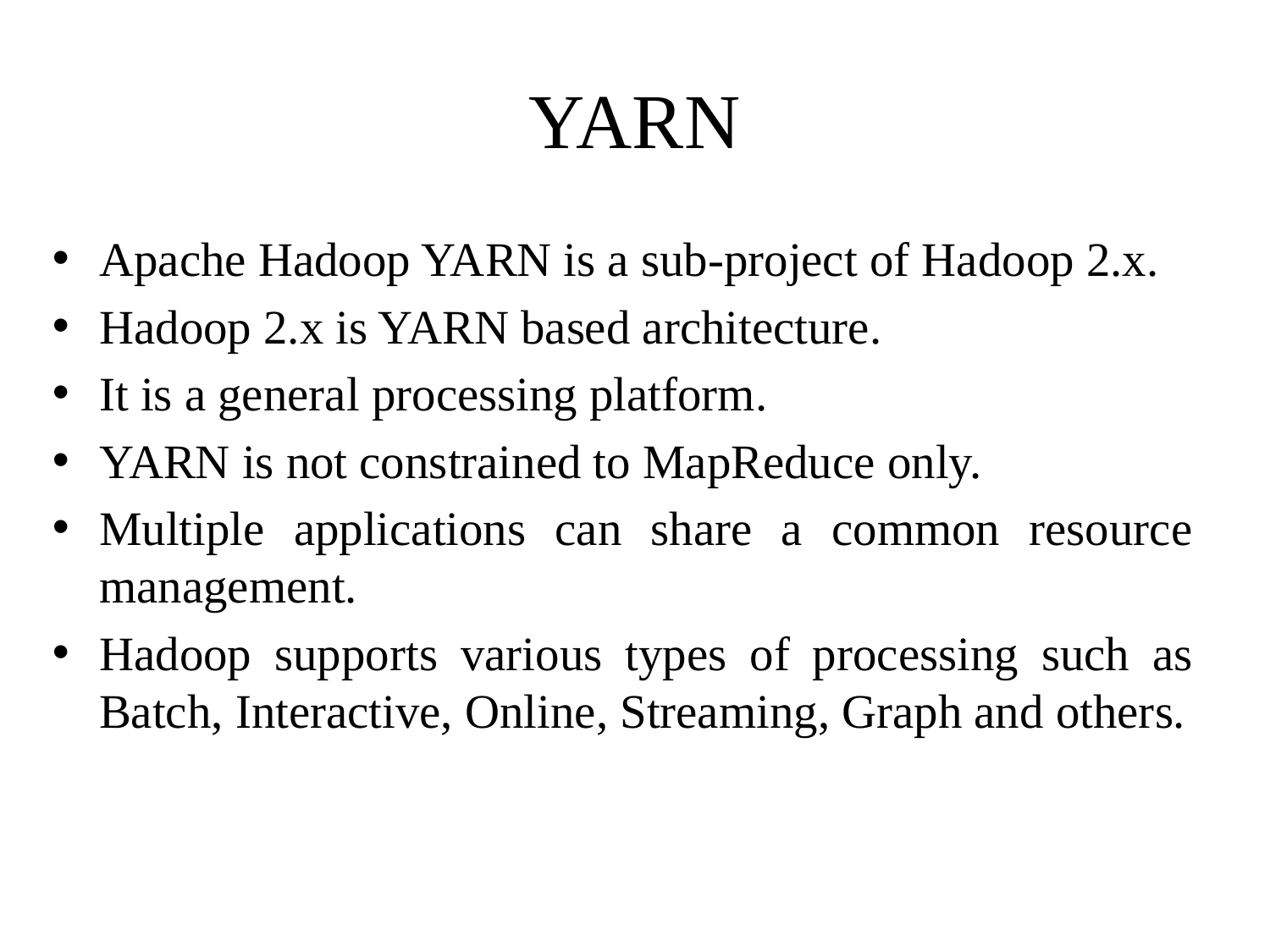

# YARN
Apache Hadoop YARN is a sub-project of Hadoop 2.x.
Hadoop 2.x is YARN based architecture.
It is a general processing platform.
YARN is not constrained to MapReduce only.
Multiple applications can share a common resource management.
Hadoop supports various types of processing such as Batch, Interactive, Online, Streaming, Graph and others.